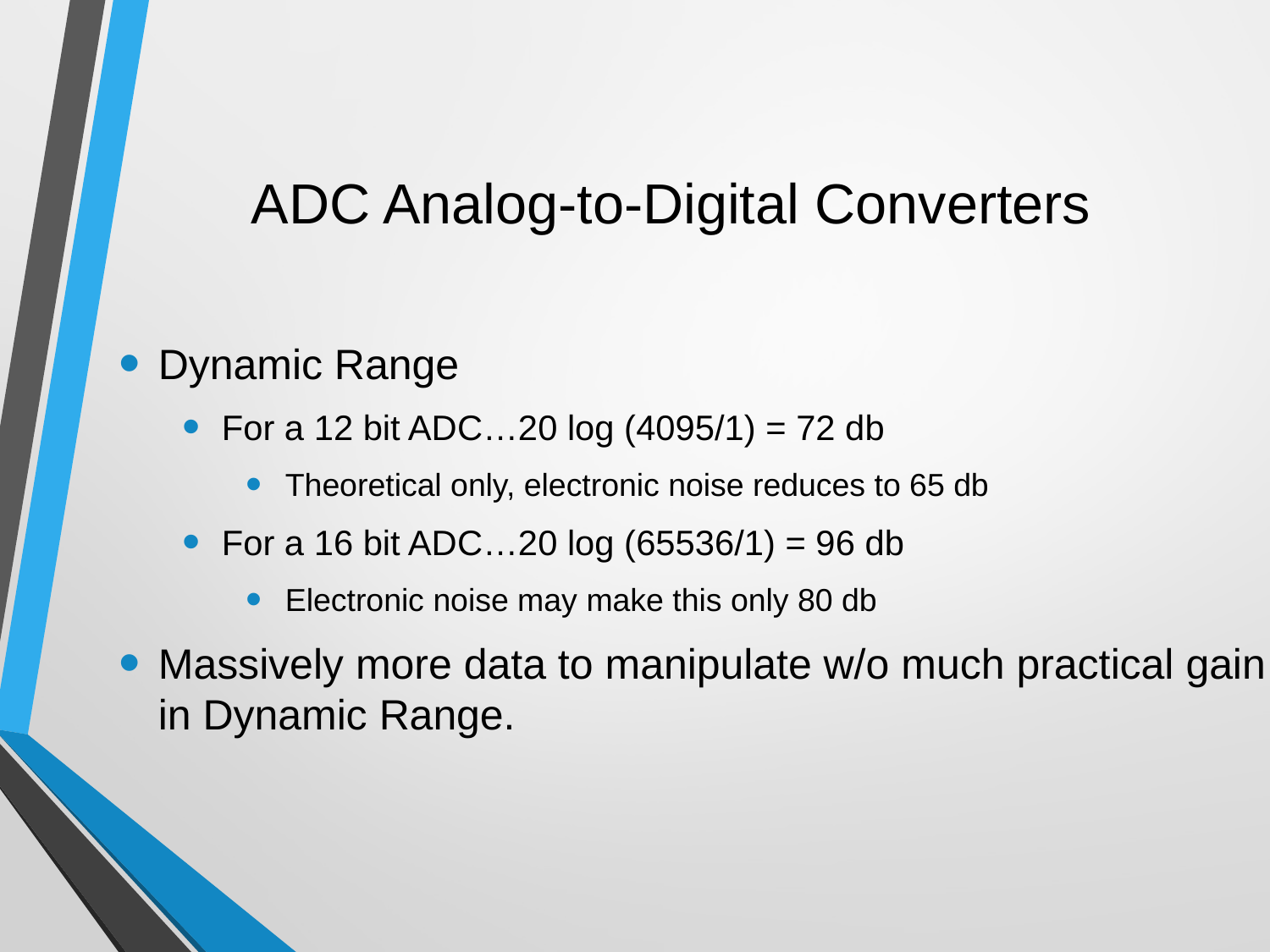

# ADC Analog-to-Digital Converters
Dynamic Range
For a 12 bit ADC…20 log (4095/1) = 72 db
Theoretical only, electronic noise reduces to 65 db
For a 16 bit ADC…20 log (65536/1) = 96 db
Electronic noise may make this only 80 db
Massively more data to manipulate w/o much practical gain in Dynamic Range.